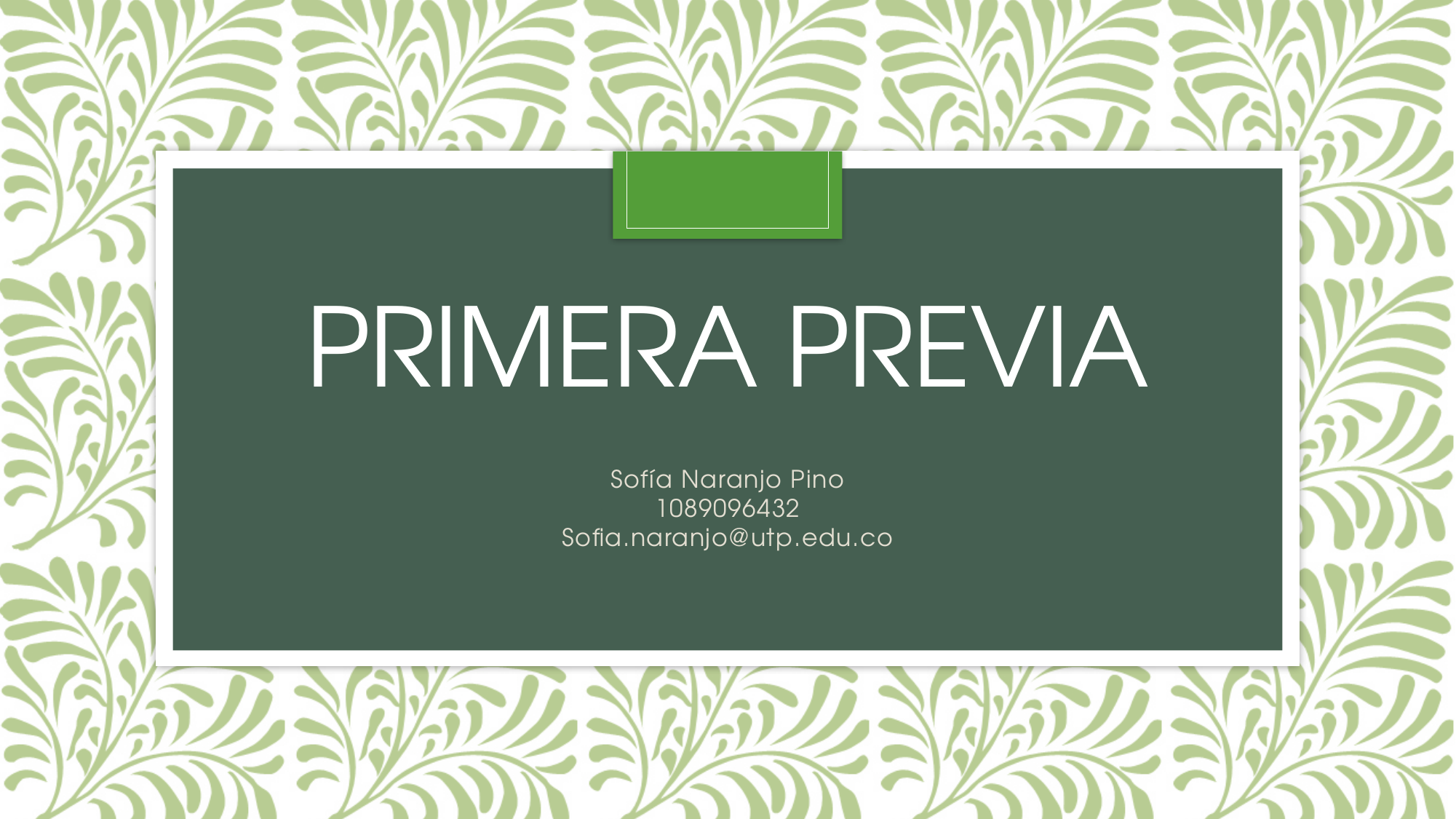

# PRIMERA PREVIA
Sofía Naranjo Pino
1089096432
Sofia.naranjo@utp.edu.co